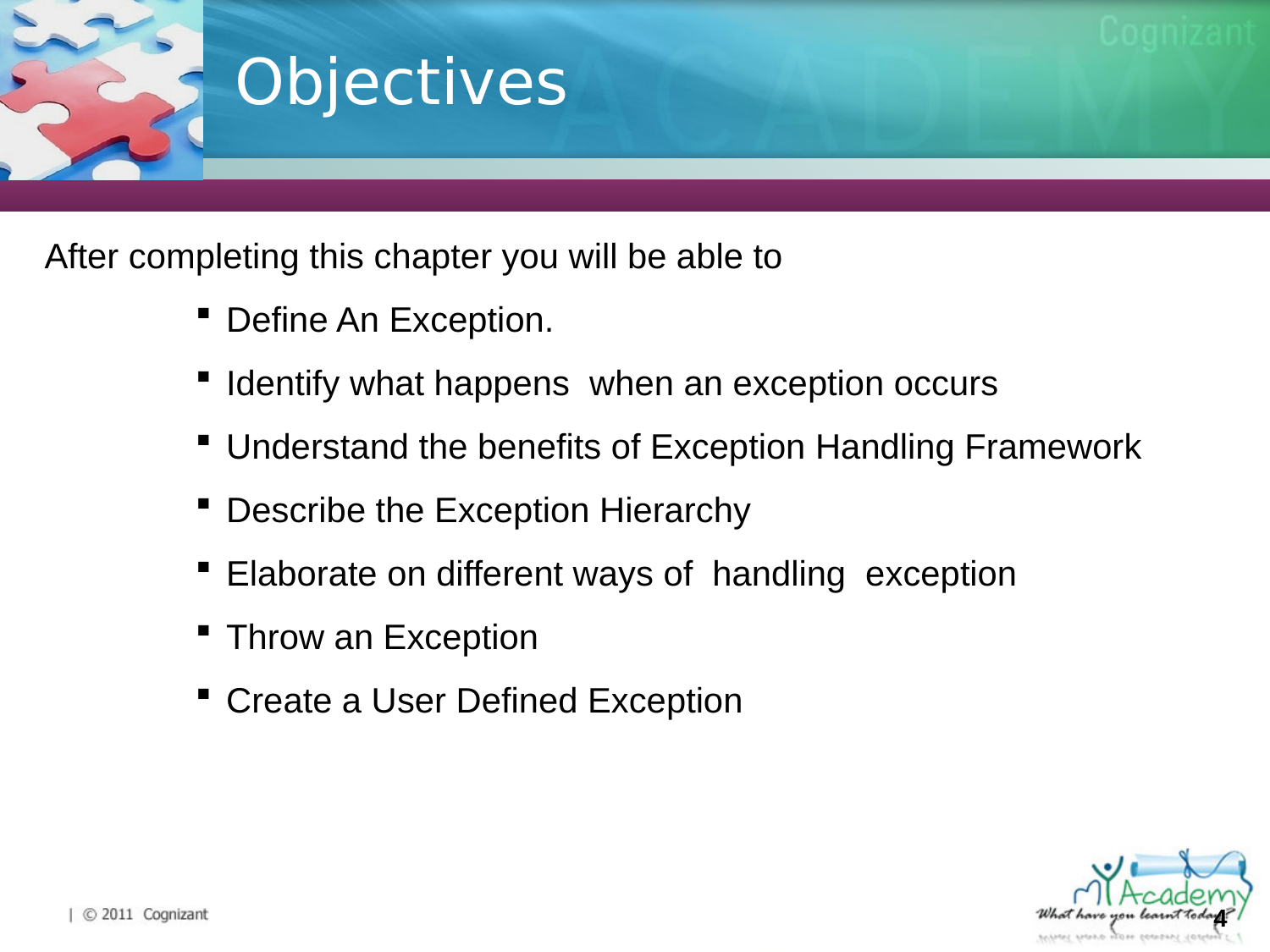

# Objectives

After completing this chapter you will be able to
Define An Exception.
Identify what happens  when an exception occurs
Understand the benefits of Exception Handling Framework
Describe the Exception Hierarchy
Elaborate on different ways of  handling  exception
Throw an Exception
Create a User Defined Exception

4